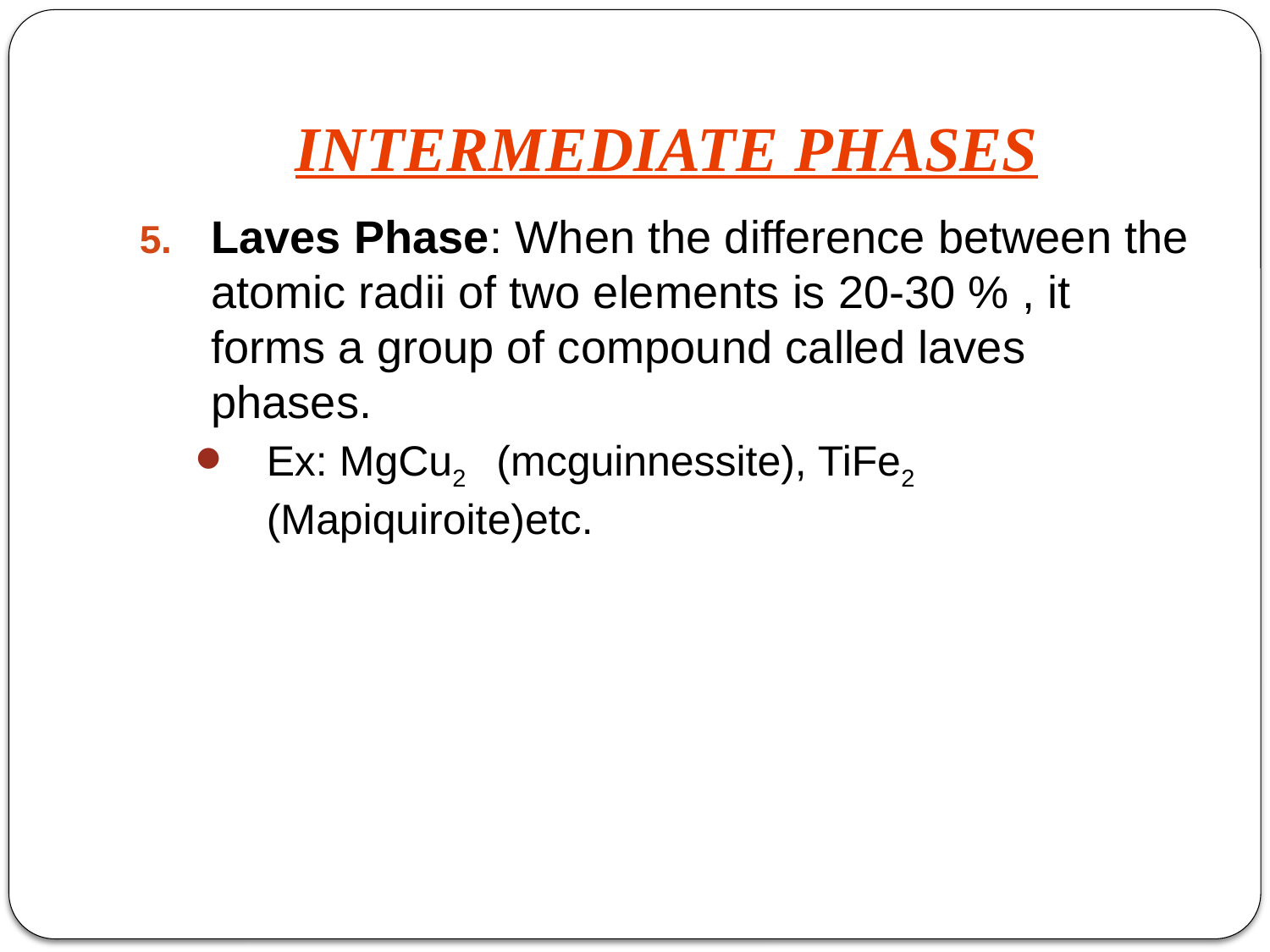

# INTERMEDIATE PHASES
Laves Phase: When the difference between the atomic radii of two elements is 20-30 % , it forms a group of compound called laves phases.
Ex: MgCu2   (mcguinnessite), TiFe2  (Mapiquiroite)etc.